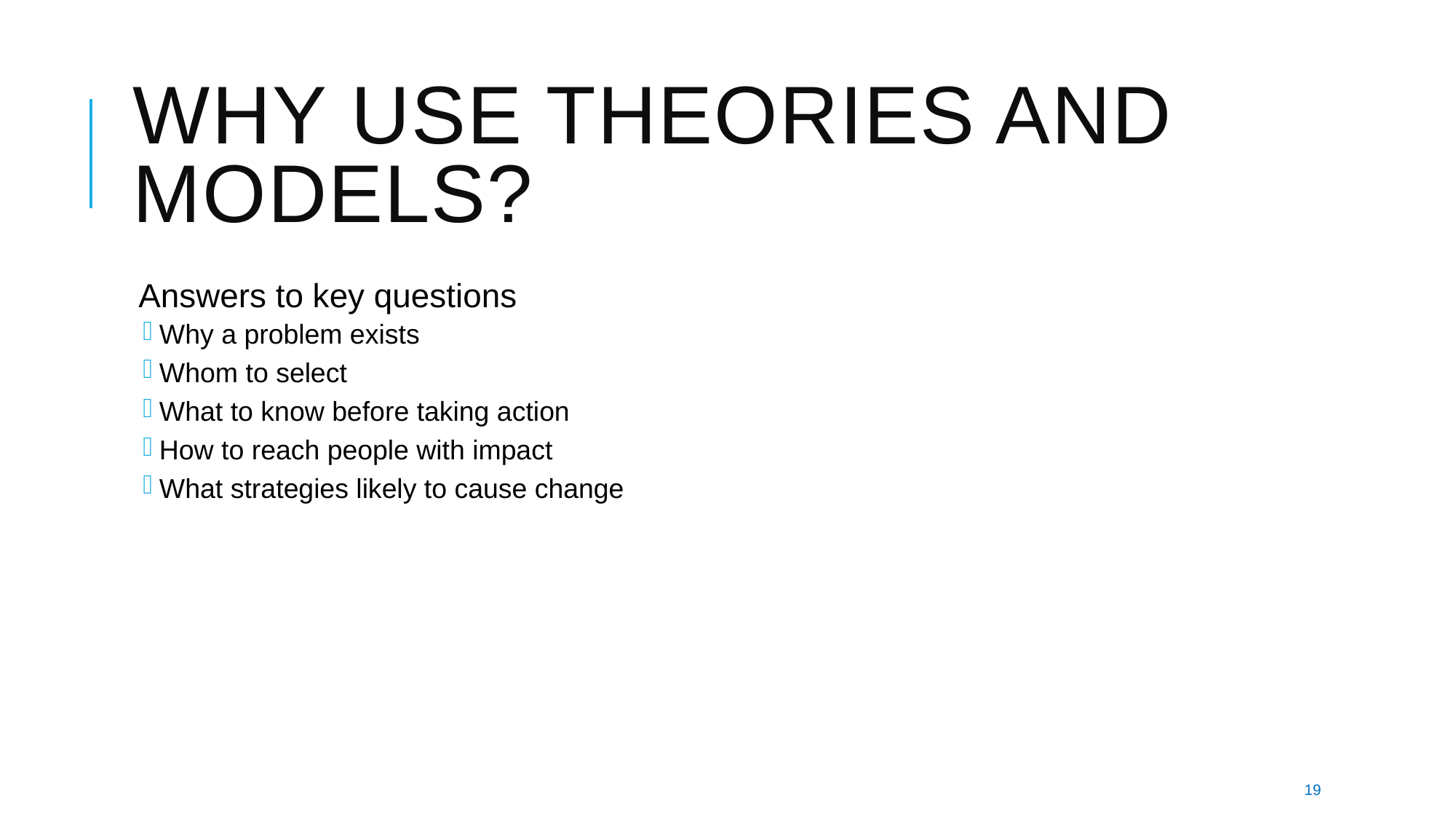

# Why use theories and models?
Answers to key questions
Why a problem exists
Whom to select
What to know before taking action
How to reach people with impact
What strategies likely to cause change

19